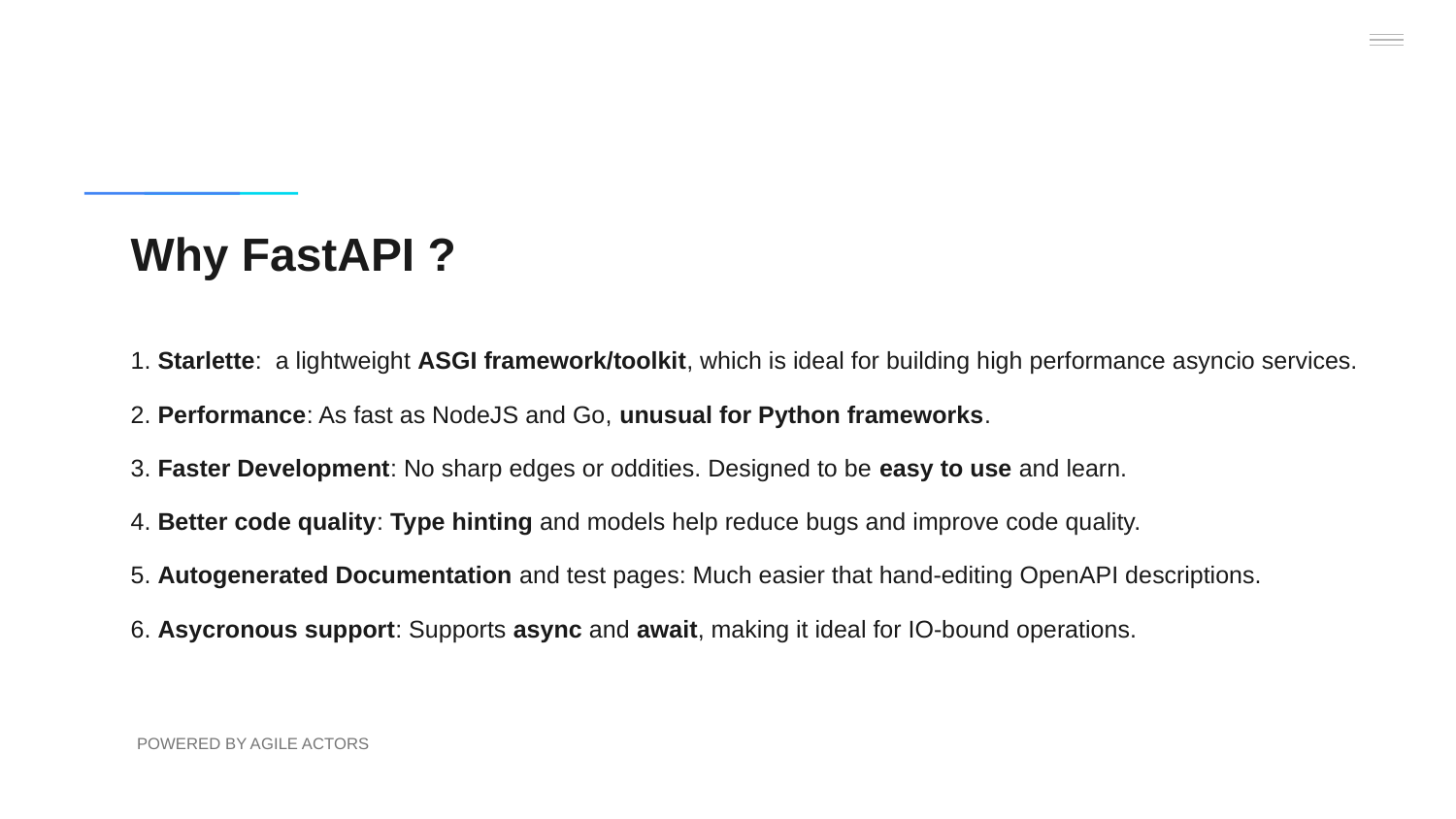

# Why FastAPI ?
1. Starlette:  a lightweight ASGI framework/toolkit, which is ideal for building high performance asyncio services.
2. Performance: As fast as NodeJS and Go, unusual for Python frameworks.
3. Faster Development: No sharp edges or oddities. Designed to be easy to use and learn.
4. Better code quality: Type hinting and models help reduce bugs and improve code quality.
5. Autogenerated Documentation and test pages: Much easier that hand-editing OpenAPI descriptions.
6. Asycronous support: Supports async and await, making it ideal for IO-bound operations.